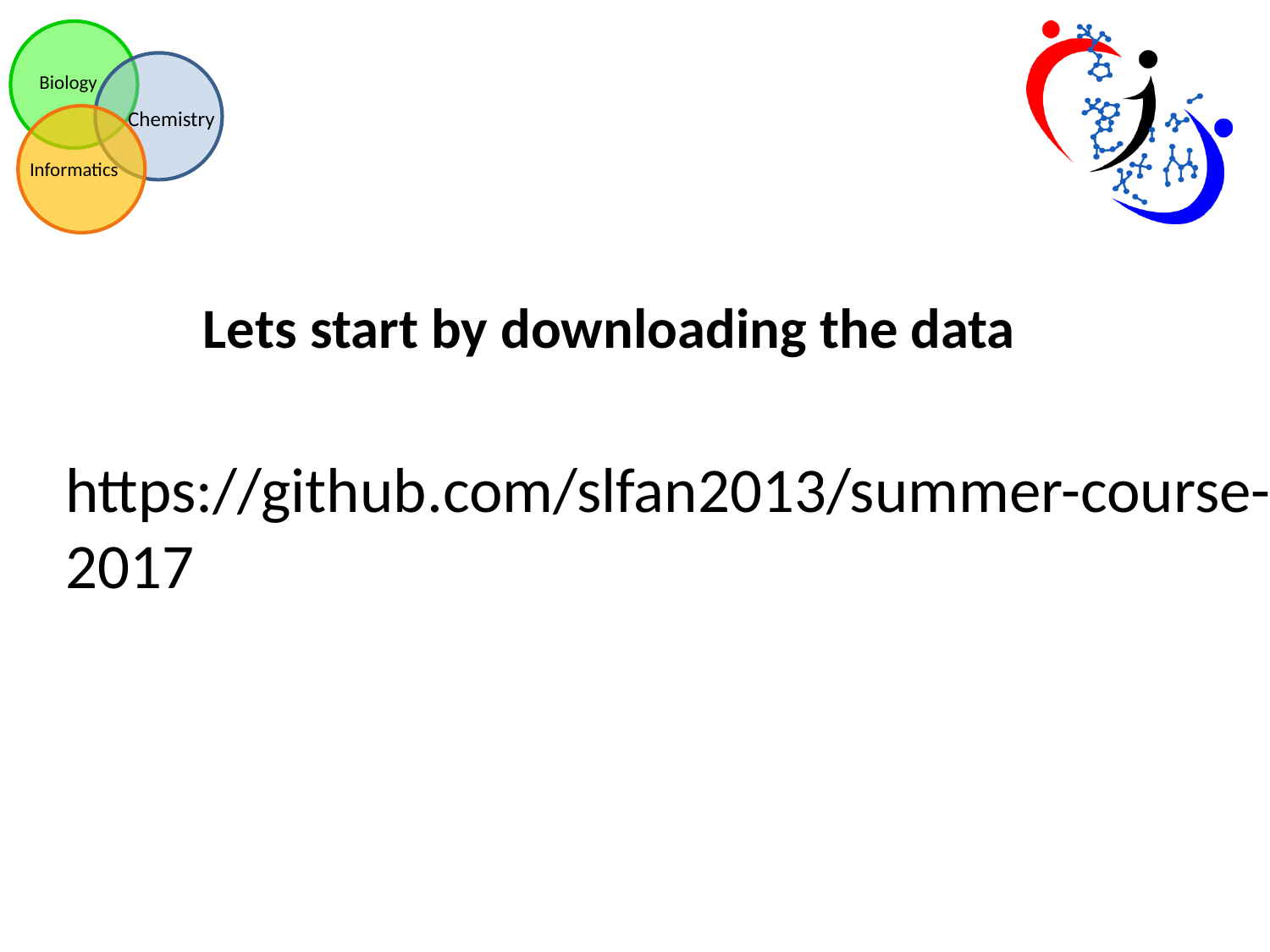

Lets start by downloading the data
https://github.com/slfan2013/summer-course-2017